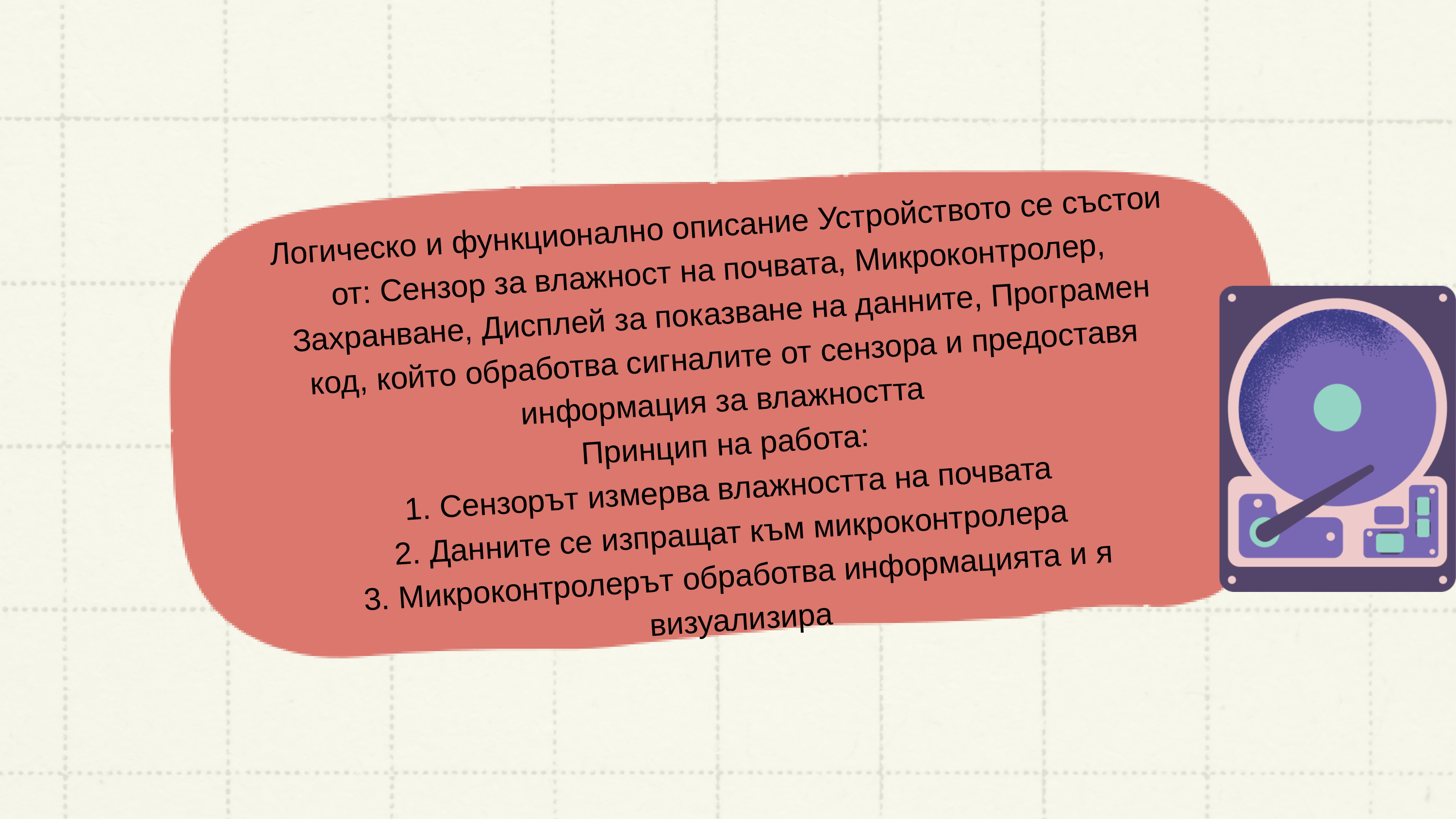

Логическо и функционално описание Устройството се състои от: Сензор за влажност на почвата, Микроконтролер, Захранване, Дисплей за показване на данните, Програмен код, който обработва сигналите от сензора и предоставя информация за влажността
Принцип на работа:
1. Сензорът измерва влажността на почвата
2. Данните се изпращат към микроконтролера
3. Микроконтролерът обработва информацията и я визуализира